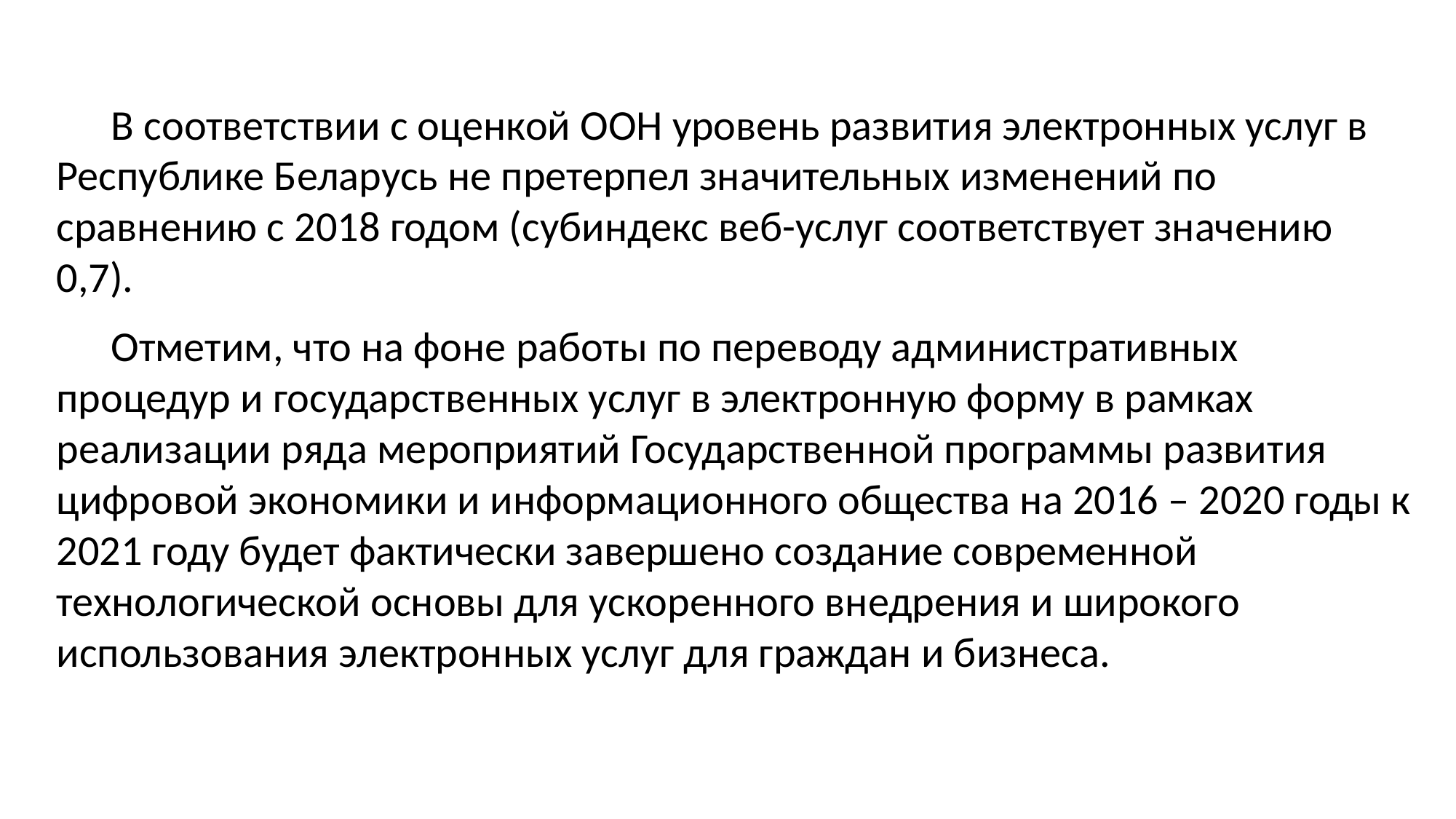

В соответствии с оценкой ООН уровень развития электронных услуг в Республике Беларусь не претерпел значительных изменений по сравнению с 2018 годом (субиндекс веб-услуг соответствует значению 0,7).
Отметим, что на фоне работы по переводу административных процедур и государственных услуг в электронную форму в рамках реализации ряда мероприятий Государственной программы развития цифровой экономики и информационного общества на 2016 – 2020 годы к 2021 году будет фактически завершено создание современной технологической основы для ускоренного внедрения и широкого использования электронных услуг для граждан и бизнеса.